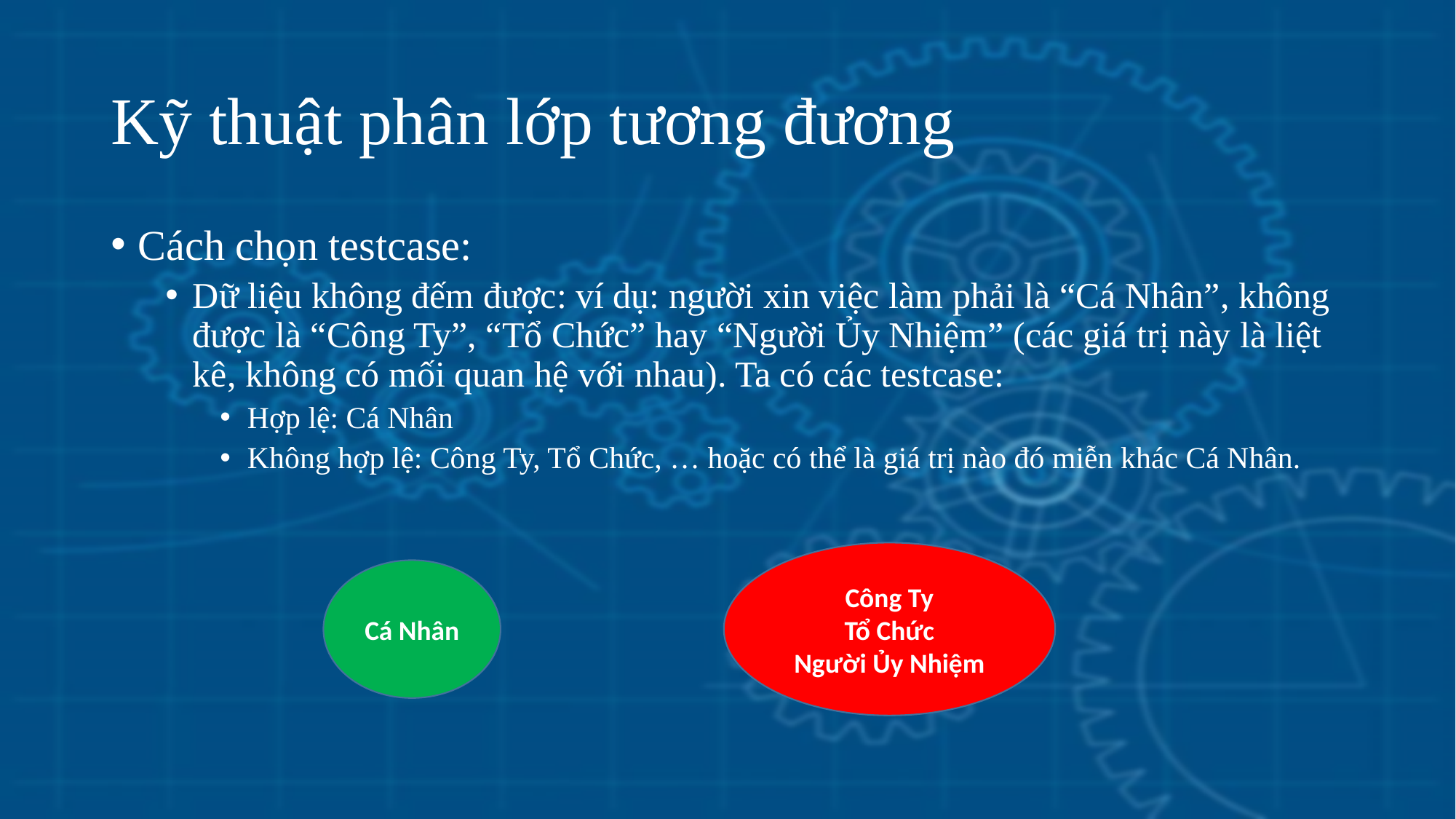

# Kỹ thuật phân lớp tương đương
Cách chọn testcase:
Dữ liệu không đếm được: ví dụ: người xin việc làm phải là “Cá Nhân”, không được là “Công Ty”, “Tổ Chức” hay “Người Ủy Nhiệm” (các giá trị này là liệt kê, không có mối quan hệ với nhau). Ta có các testcase:
Hợp lệ: Cá Nhân
Không hợp lệ: Công Ty, Tổ Chức, … hoặc có thể là giá trị nào đó miễn khác Cá Nhân.
Công Ty
Tổ Chức
Người Ủy Nhiệm
Cá Nhân